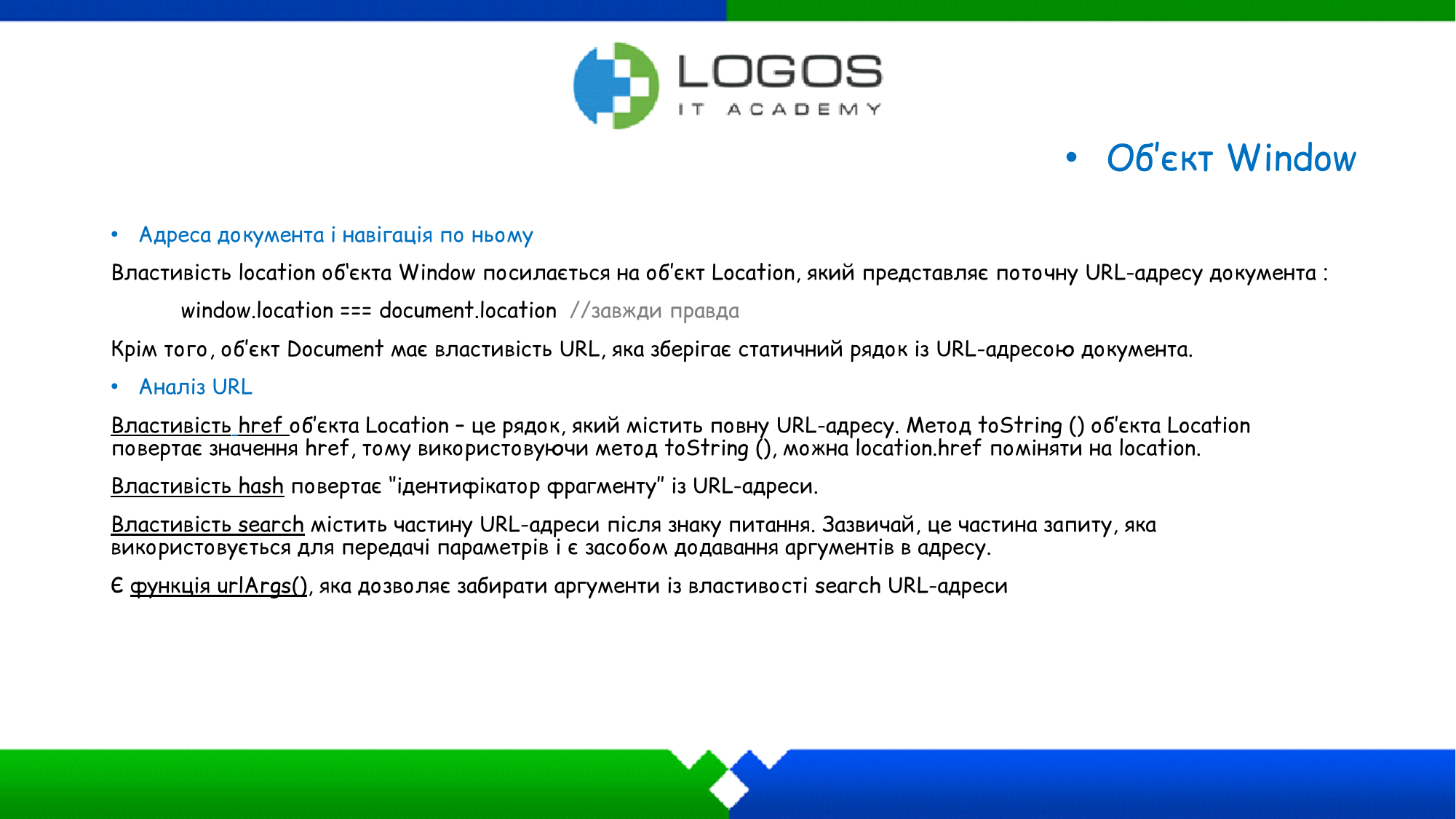

# Об’єкт Window
Адреса документа і навігація по ньому
Властивість location об‘єкта Window посилається на об’єкт Location, який представляє поточну URL-адресу документа :
           window.location ­=== ­document.location  //завжди правда
Крім того, об’єкт Document має властивість URL, яка зберігає статичний рядок із URL-адресою документа.
Аналіз URL
Властивість href об’єкта Location – це рядок, який містить повну URL-адресу. Метод toString () об’єкта Location повертає значення href, тому використовуючи метод toString (), можна location.href поміняти на location.
Властивість hash повертає ‘’ідентифікатор фрагменту’’ із URL-адреси.
Властивість search містить частину URL-адреси після знаку питання. Зазвичай, це частина запиту, яка використовується для передачі параметрів і є засобом додавання аргументів в адресу.
Є функція urlArgs(), яка дозволяє забирати аргументи із властивості search URL-адреси